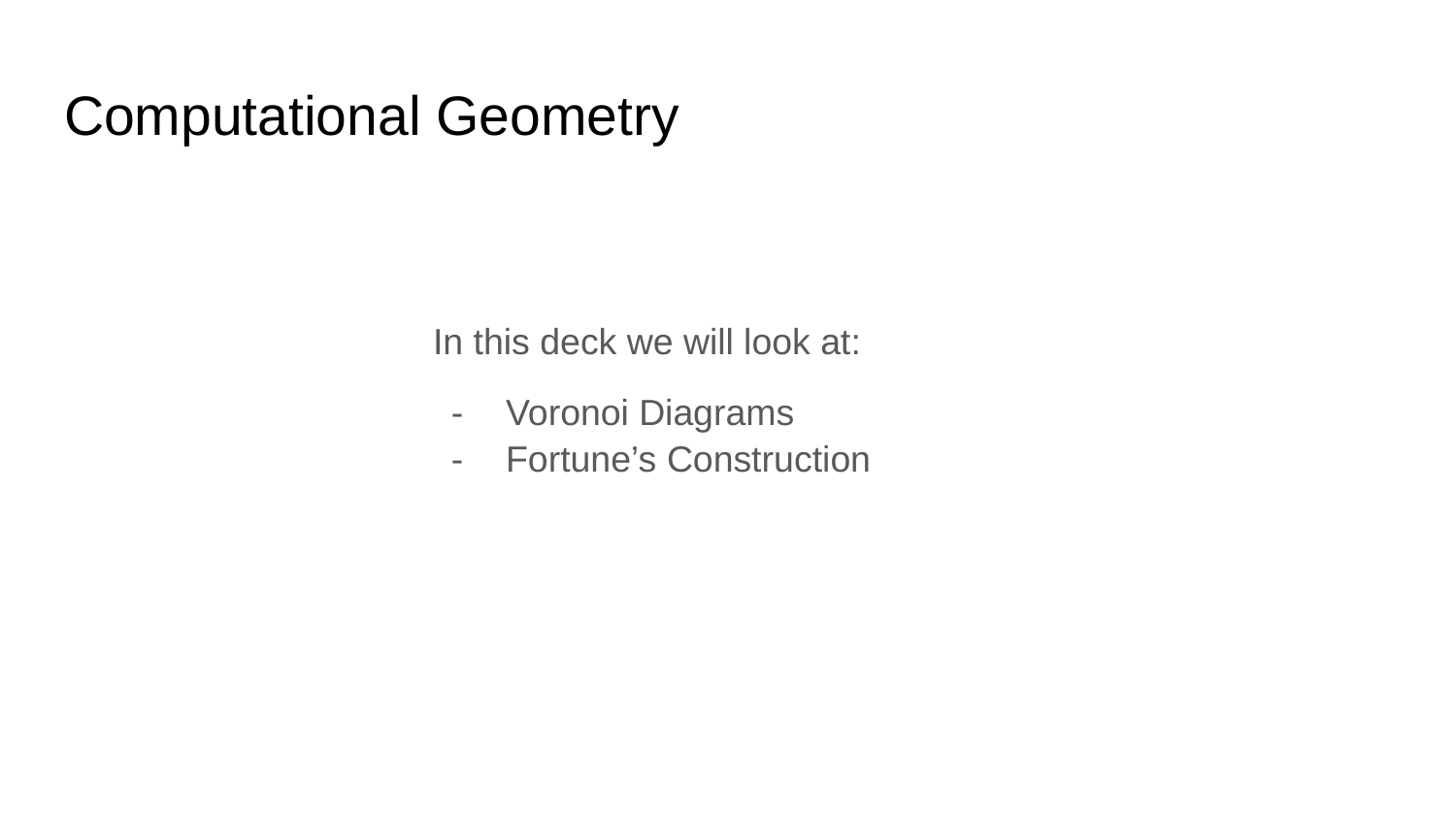

# Computational Geometry
In this deck we will look at:
Voronoi Diagrams
Fortune’s Construction